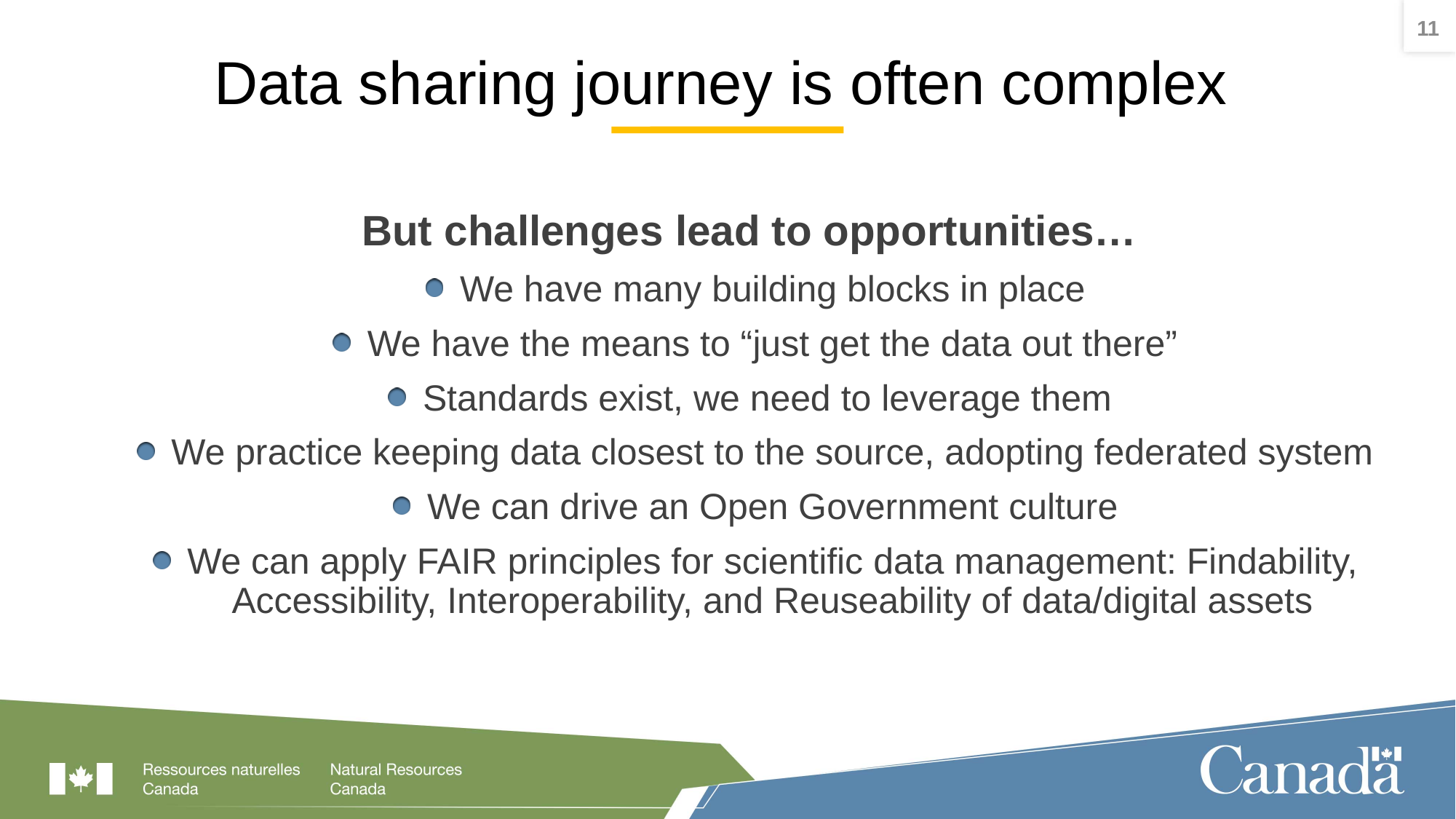

11
# Data sharing journey is often complex
But challenges lead to opportunities…
We have many building blocks in place
We have the means to “just get the data out there”
Standards exist, we need to leverage them
We practice keeping data closest to the source, adopting federated system
We can drive an Open Government culture
We can apply FAIR principles for scientific data management: Findability, Accessibility, Interoperability, and Reuseability of data/digital assets